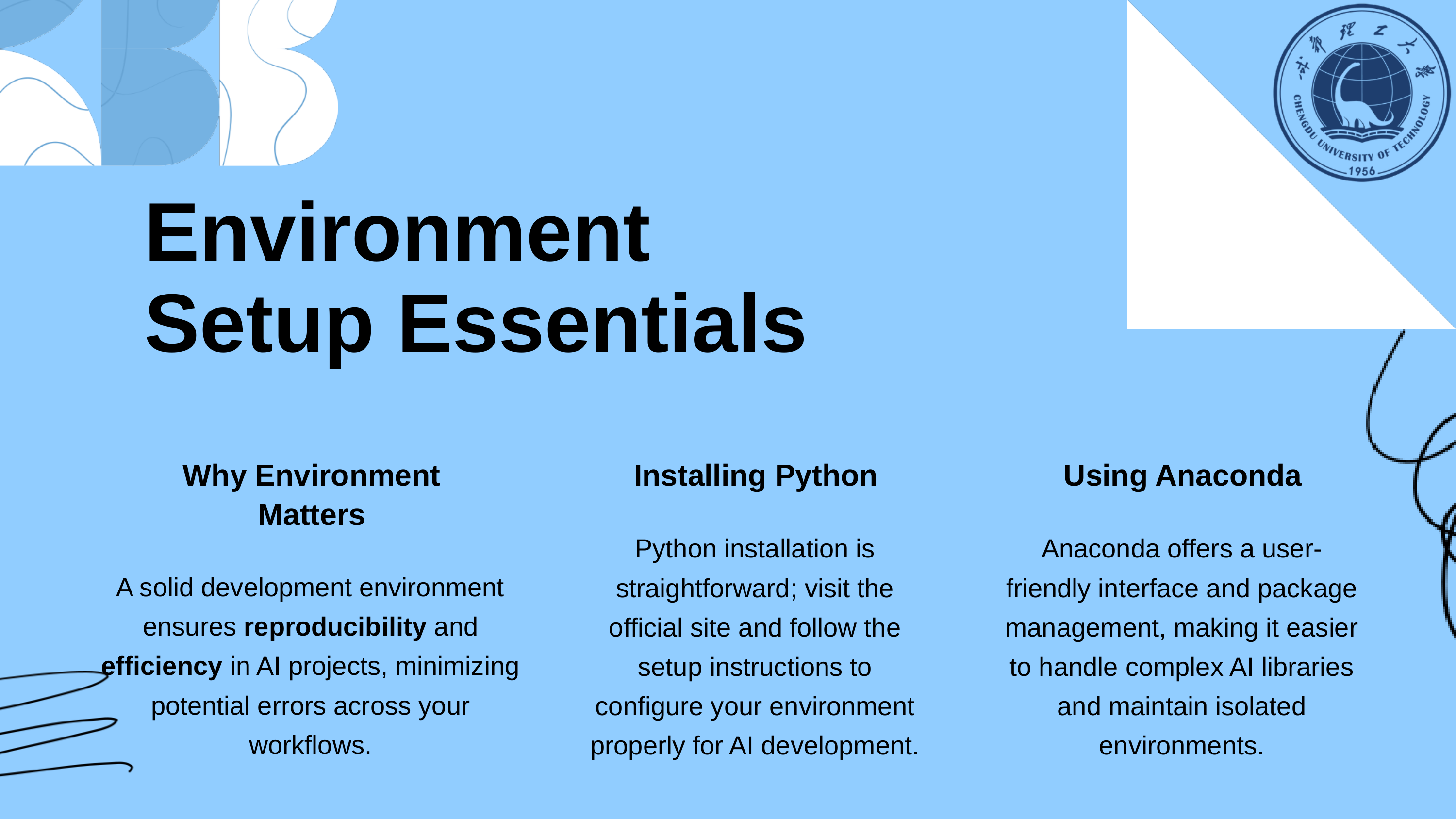

Environment Setup Essentials

Why Environment Matters
A solid development environment ensures reproducibility and efficiency in AI projects, minimizing potential errors across your workflows.
Installing Python
Python installation is straightforward; visit the official site and follow the setup instructions to configure your environment properly for AI development.
Using Anaconda
Anaconda offers a user-friendly interface and package management, making it easier to handle complex AI libraries and maintain isolated environments.